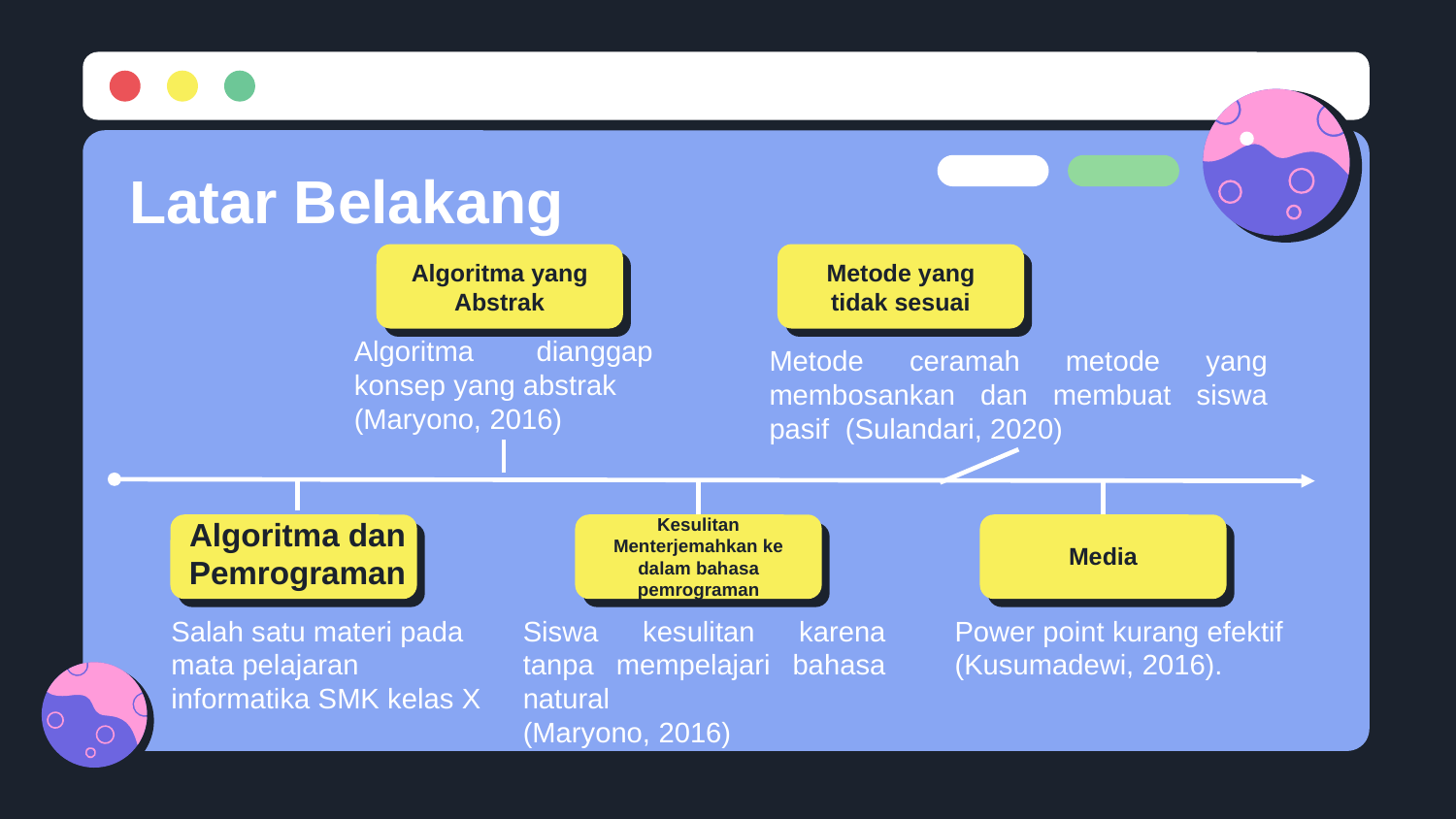

# Latar Belakang

Algoritma yang Abstrak
Metode yang tidak sesuai
Algoritma dianggap konsep yang abstrak
(Maryono, 2016)

Metode ceramah metode yang membosankan  dan  membuat  siswa pasif  (Sulandari, 2020)

Algoritma dan Pemrograman
Media

Kesulitan Menterjemahkan ke dalam bahasa pemrograman

Salah satu materi pada mata pelajaran informatika SMK kelas X
Siswa kesulitan karena tanpa mempelajari bahasa natural
(Maryono, 2016)

Power point kurang efektif (Kusumadewi, 2016).